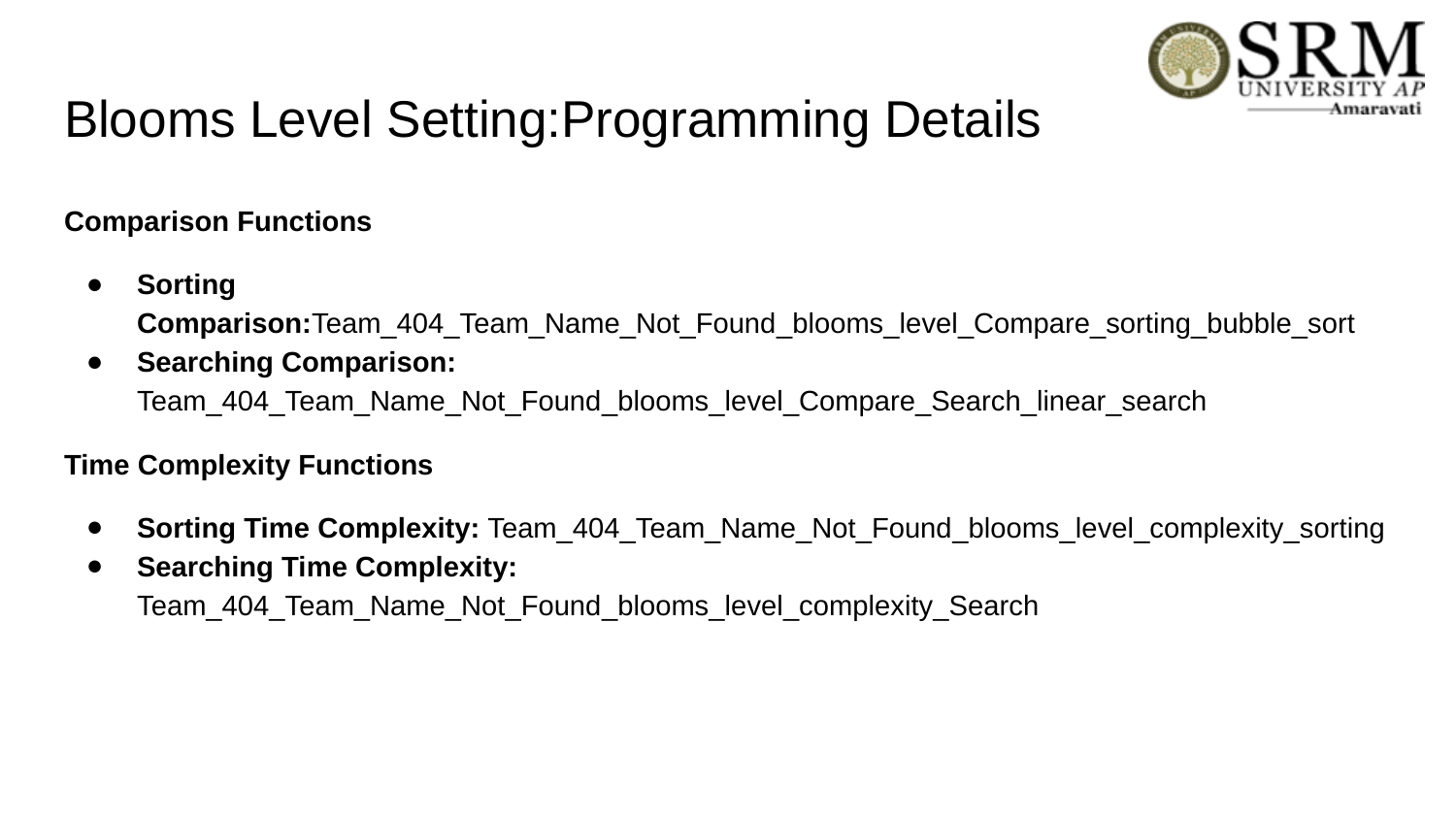

# Blooms Level Setting:Programming Details

Comparison Functions
Sorting Comparison:Team_404_Team_Name_Not_Found_blooms_level_Compare_sorting_bubble_sort
Searching Comparison: Team_404_Team_Name_Not_Found_blooms_level_Compare_Search_linear_search
Time Complexity Functions
Sorting Time Complexity: Team_404_Team_Name_Not_Found_blooms_level_complexity_sorting
Searching Time Complexity: Team_404_Team_Name_Not_Found_blooms_level_complexity_Search